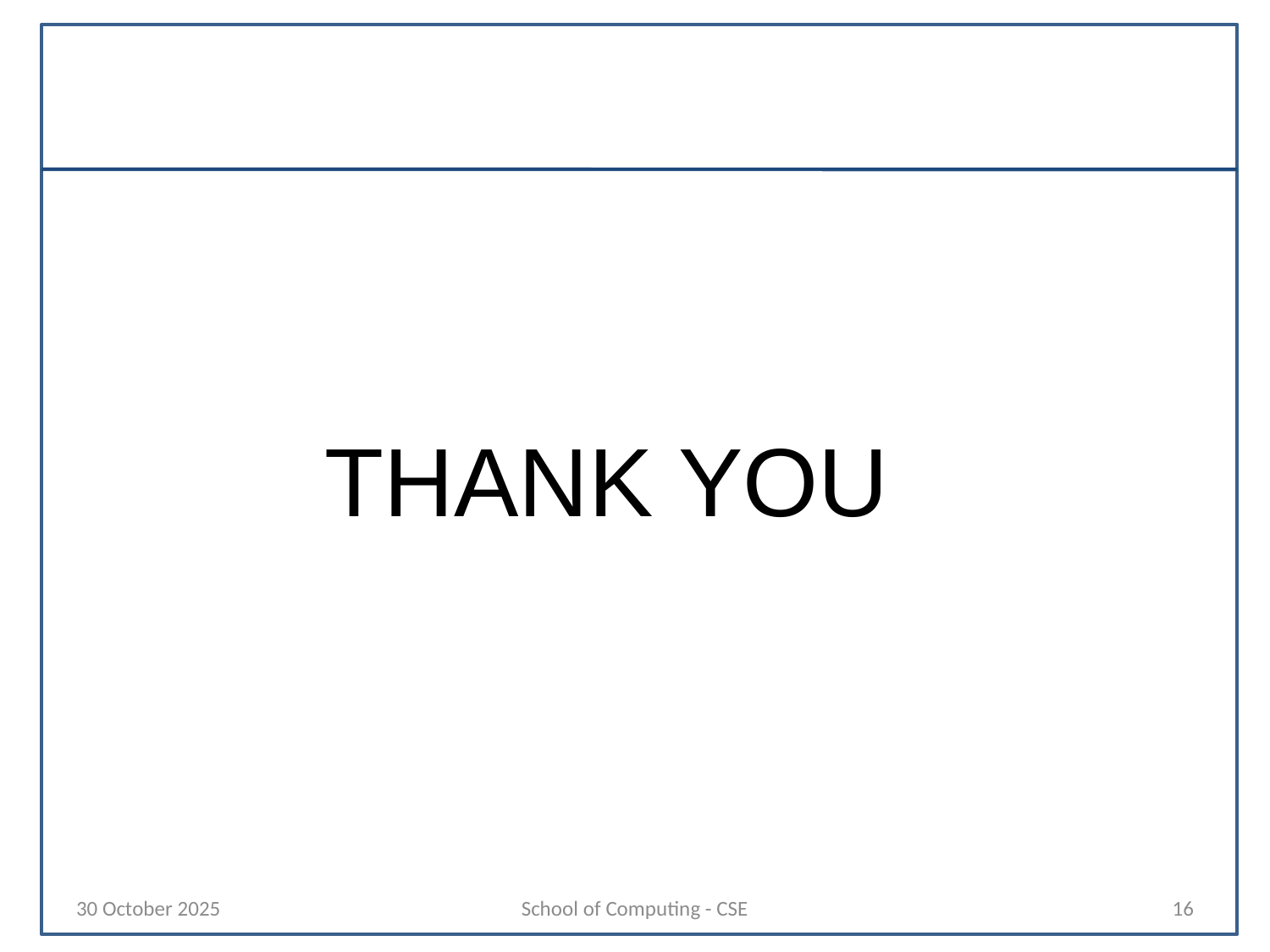

THANK YOU
30 October 2025
School of Computing - CSE
16